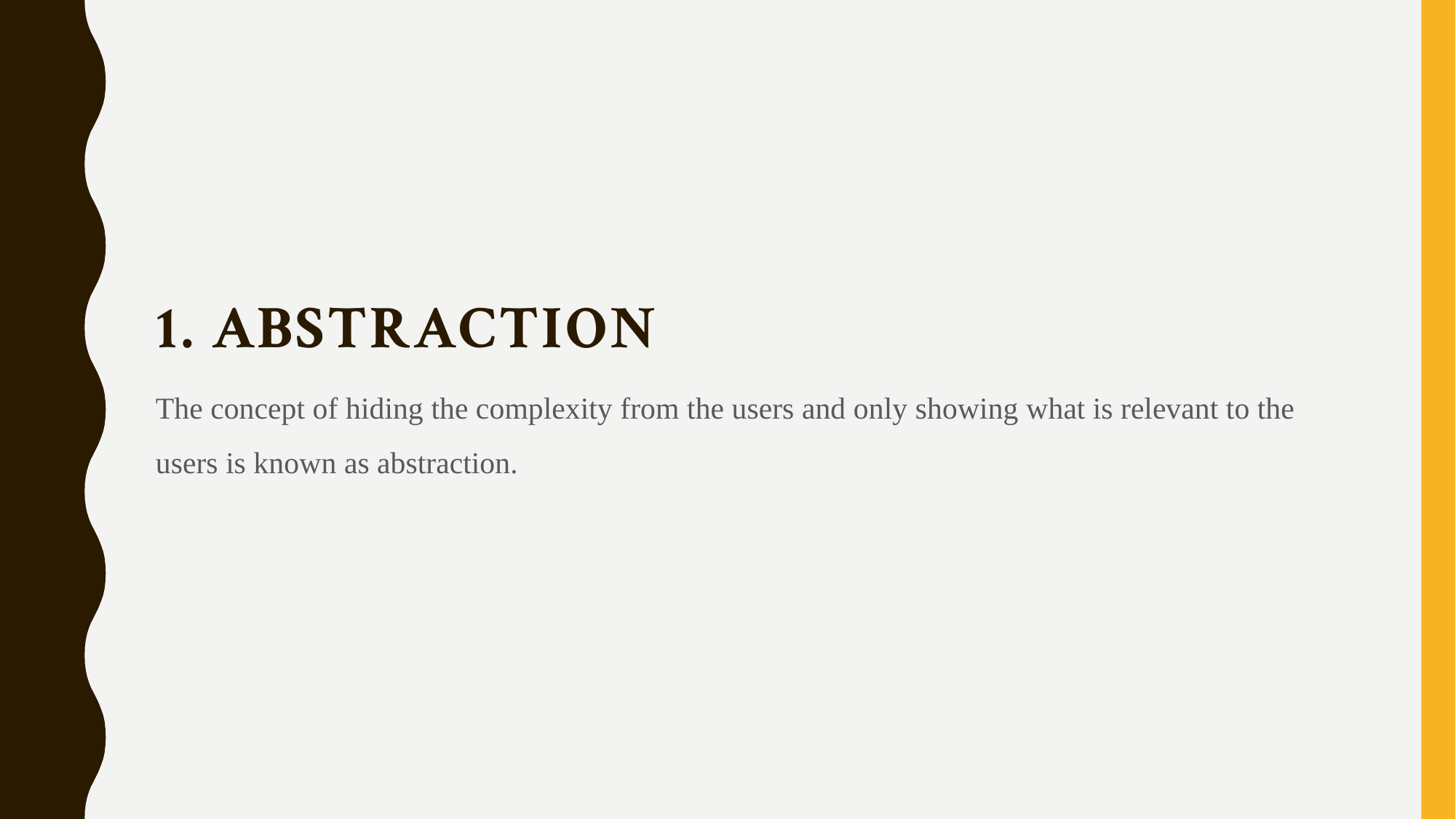

1. ABSTRACTION
The concept of hiding the complexity from the users and only showing what is relevant to the users is known as abstraction.